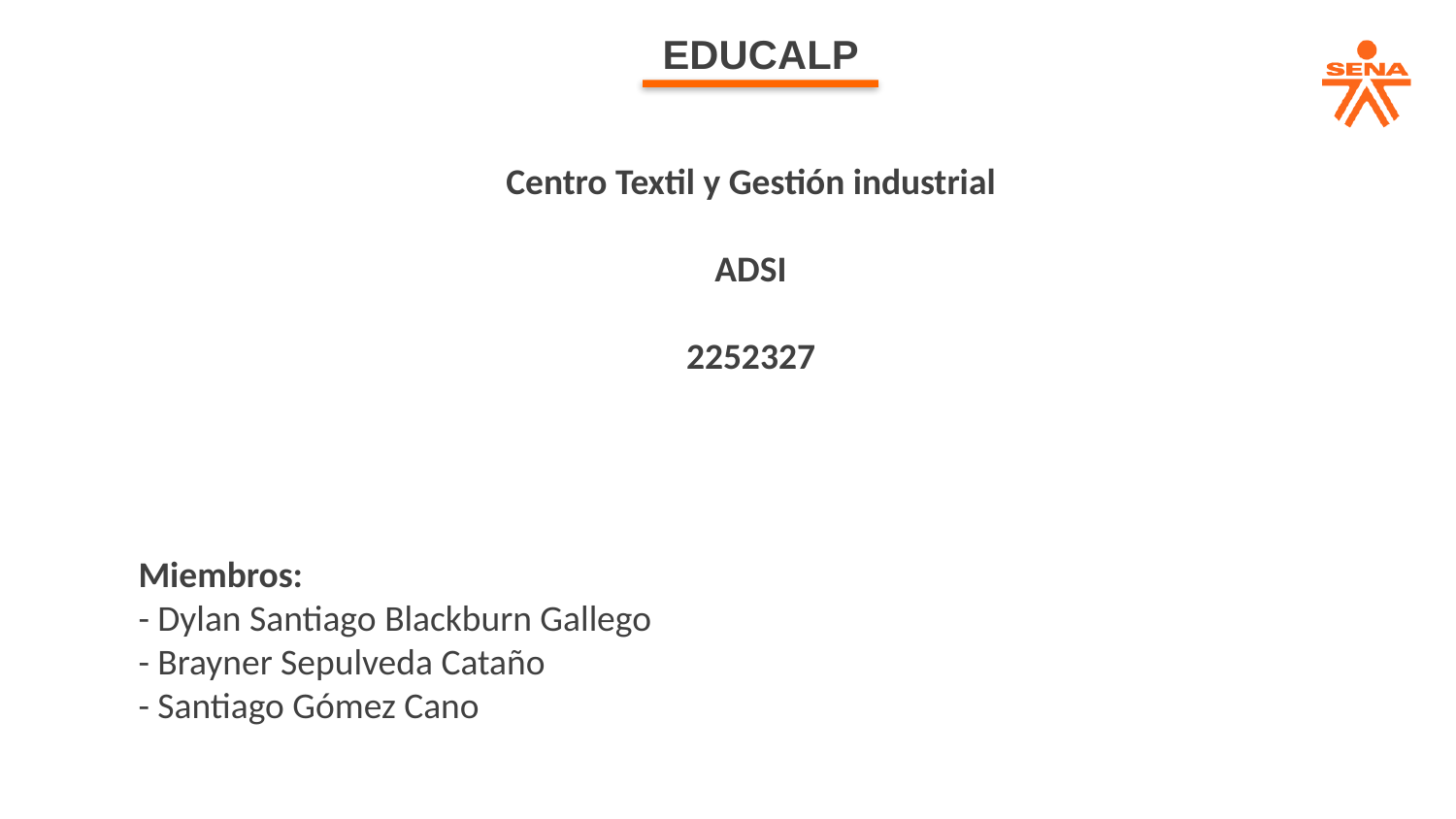

EDUCALP

Centro Textil y Gestión industrial
ADSI

2252327

Miembros:
- Dylan Santiago Blackburn Gallego
- Brayner Sepulveda Cataño
- Santiago Gómez Cano